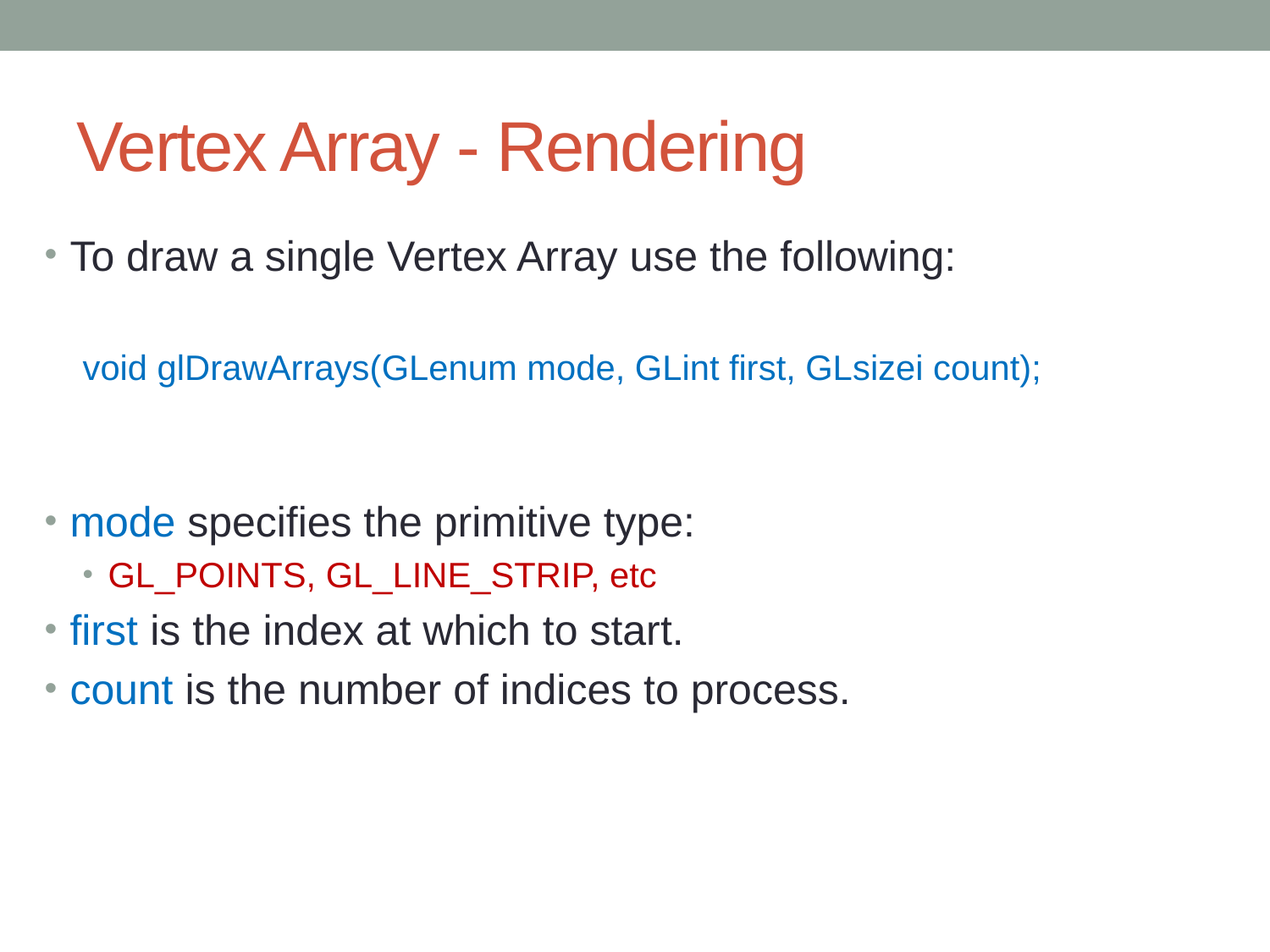

# Vertex Array - Rendering
To draw a single Vertex Array use the following:

void glDrawArrays(GLenum mode, GLint first, GLsizei count);

mode specifies the primitive type:
GL_POINTS, GL_LINE_STRIP, etc
first is the index at which to start.
count is the number of indices to process.